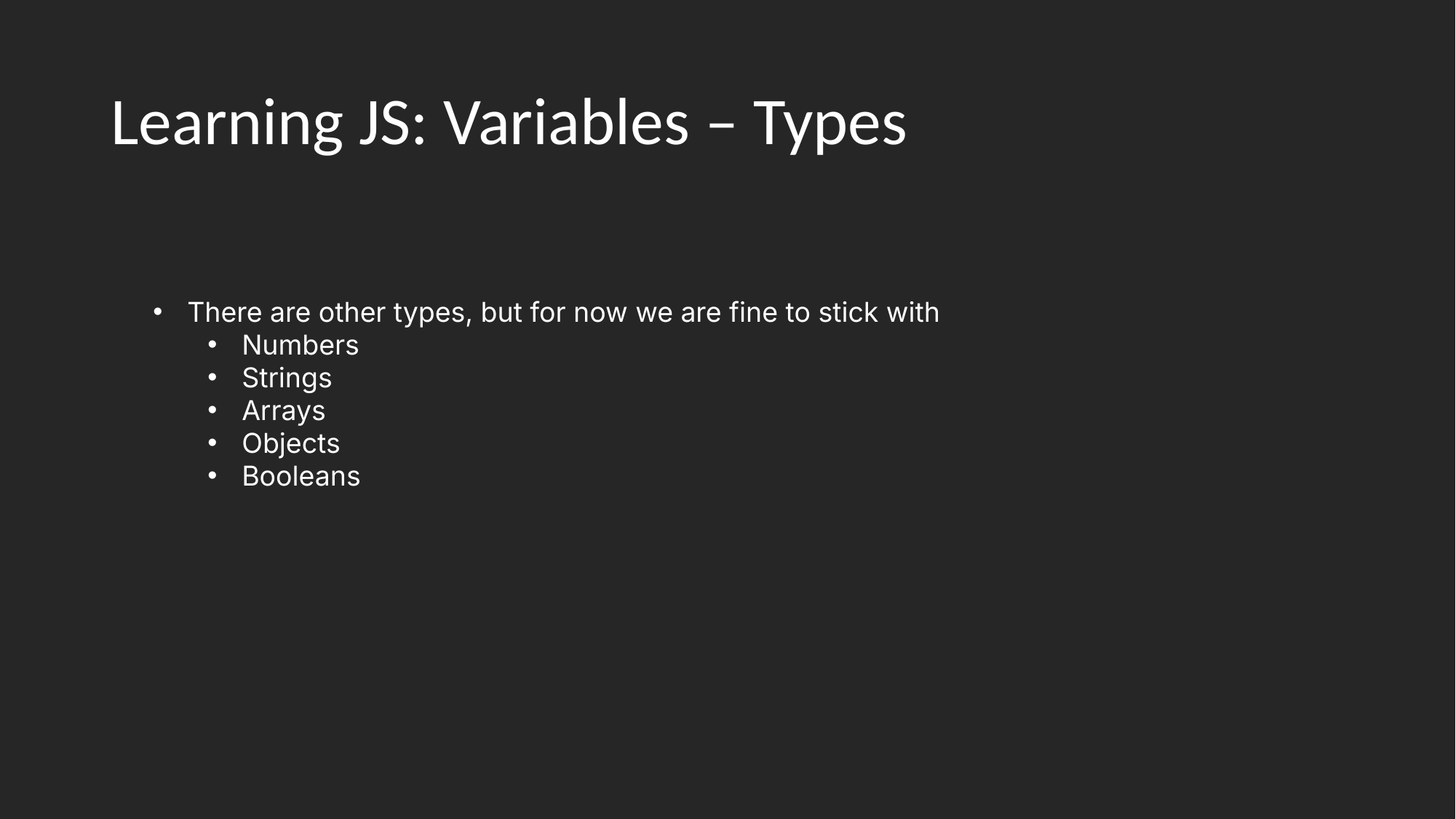

# Learning JS: Variables – Types
There are other types, but for now we are fine to stick with
Numbers
Strings
Arrays
Objects
Booleans